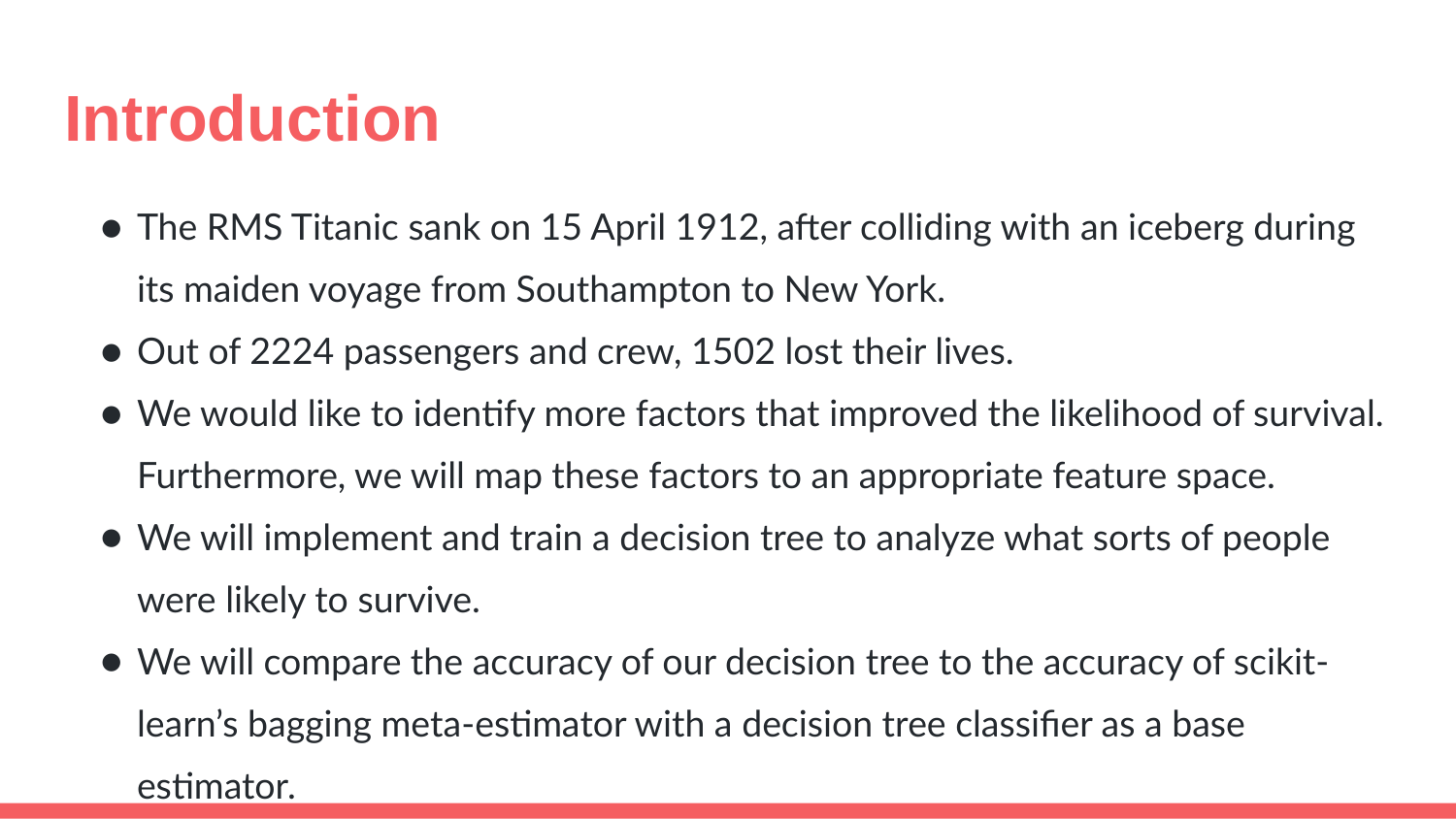

# Introduction
The RMS Titanic sank on 15 April 1912, after colliding with an iceberg during its maiden voyage from Southampton to New York.
Out of 2224 passengers and crew, 1502 lost their lives.
We would like to identify more factors that improved the likelihood of survival. Furthermore, we will map these factors to an appropriate feature space.
We will implement and train a decision tree to analyze what sorts of people were likely to survive.
We will compare the accuracy of our decision tree to the accuracy of scikit-learn’s bagging meta-estimator with a decision tree classifier as a base estimator.